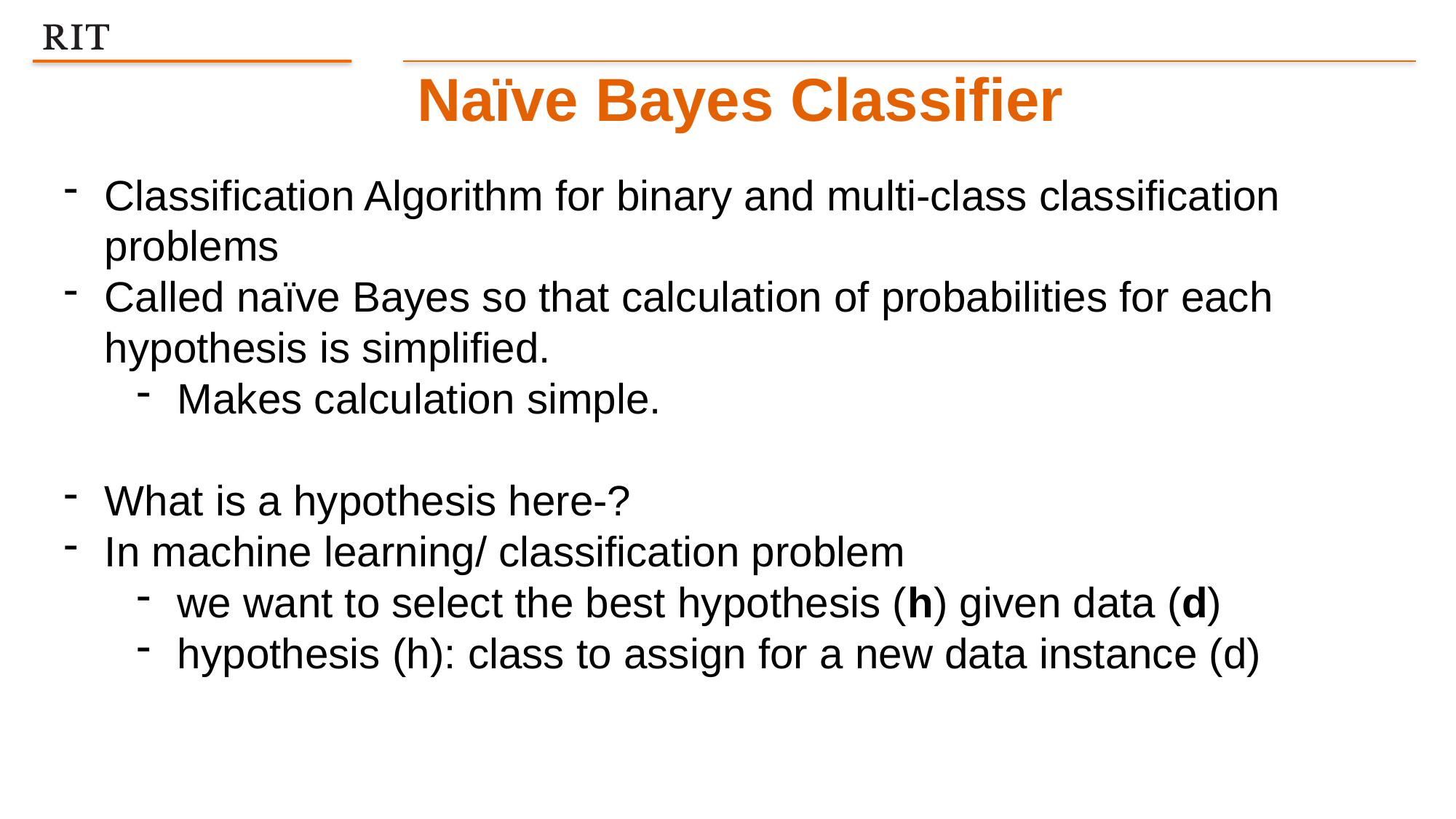

Naïve Bayes Classifier

Classification Algorithm for binary and multi-class classification problems
Called naïve Bayes so that calculation of probabilities for each hypothesis is simplified.
Makes calculation simple.

What is a hypothesis here-?
In machine learning/ classification problem
we want to select the best hypothesis (h) given data (d)
hypothesis (h): class to assign for a new data instance (d)